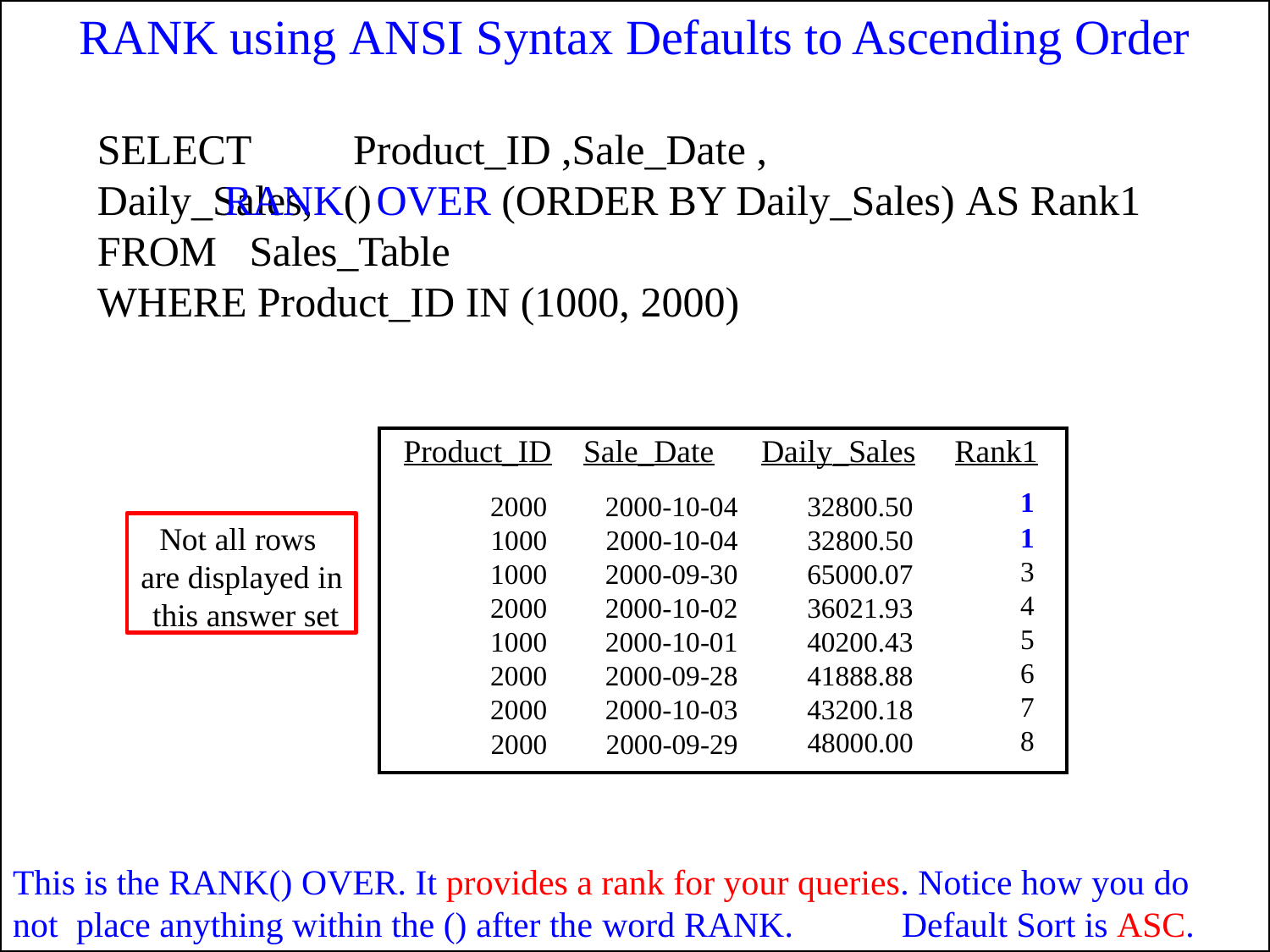

# RANK using ANSI Syntax Defaults to Ascending Order
SELECT	Product_ID ,Sale_Date , Daily_Sales,
RANK()	OVER (ORDER BY Daily_Sales) AS Rank1  Sales_Table
FROM
WHERE Product_ID IN (1000, 2000)
| Product\_ID | Sale\_Date | Daily\_Sales | Rank1 |
| --- | --- | --- | --- |
| 2000 | 2000-10-04 | 32800.50 | 1 |
| 1000 | 2000-10-04 | 32800.50 | 1 |
| 1000 | 2000-09-30 | 65000.07 | 3 |
| 2000 | 2000-10-02 | 36021.93 | 4 |
| 1000 | 2000-10-01 | 40200.43 | 5 |
| 2000 | 2000-09-28 | 41888.88 | 6 |
| 2000 | 2000-10-03 | 43200.18 | 7 |
| 2000 | 2000-09-29 | 48000.00 | 8 |
Not all rows  are displayed in  this answer set
This is the RANK() OVER. It provides a rank for your queries. Notice how you do not  place anything within the () after the word RANK.	Default Sort is ASC.